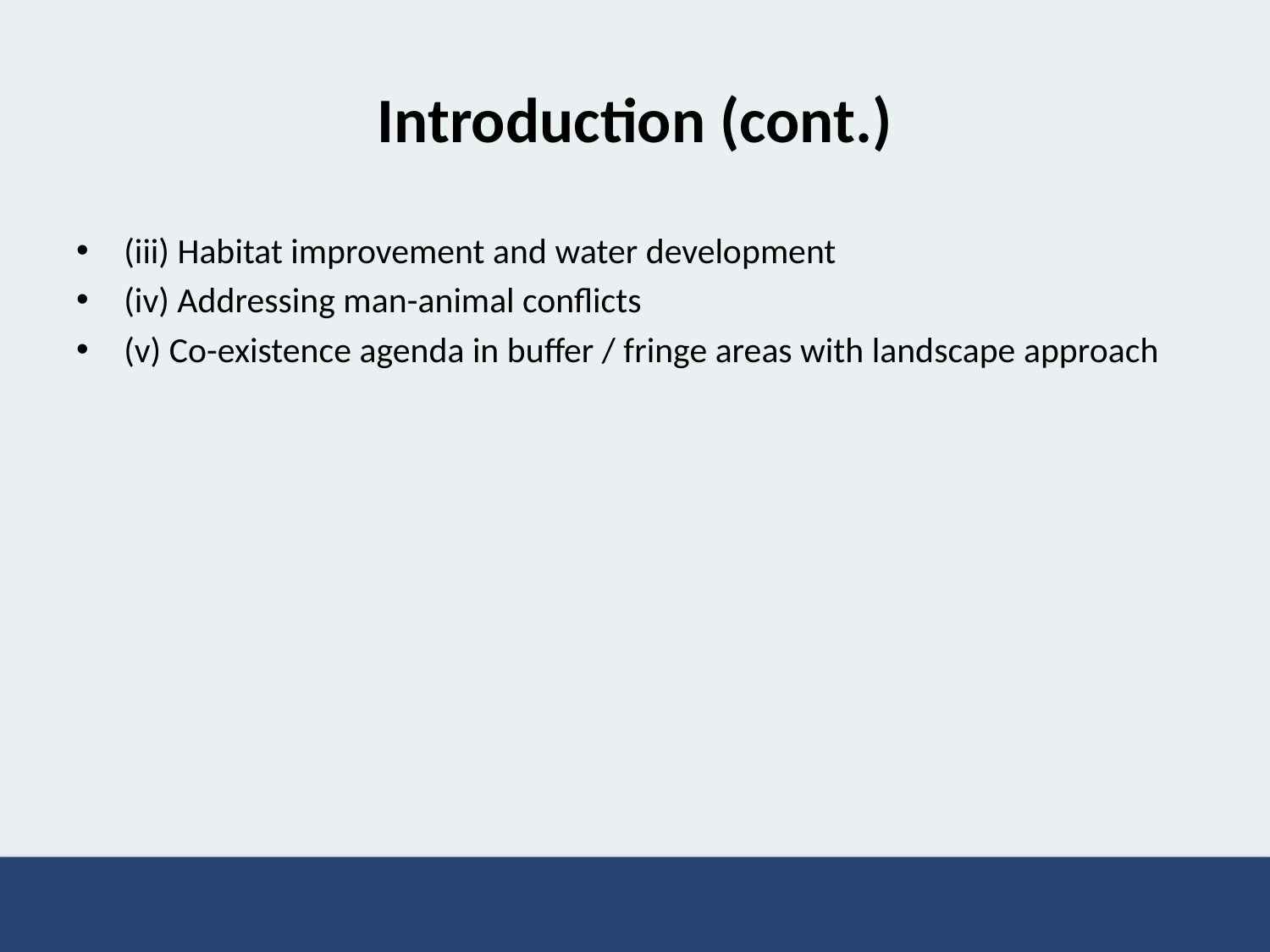

# Introduction (cont.)
(iii) Habitat improvement and water development
(iv) Addressing man-animal conflicts
(v) Co-existence agenda in buffer / fringe areas with landscape approach